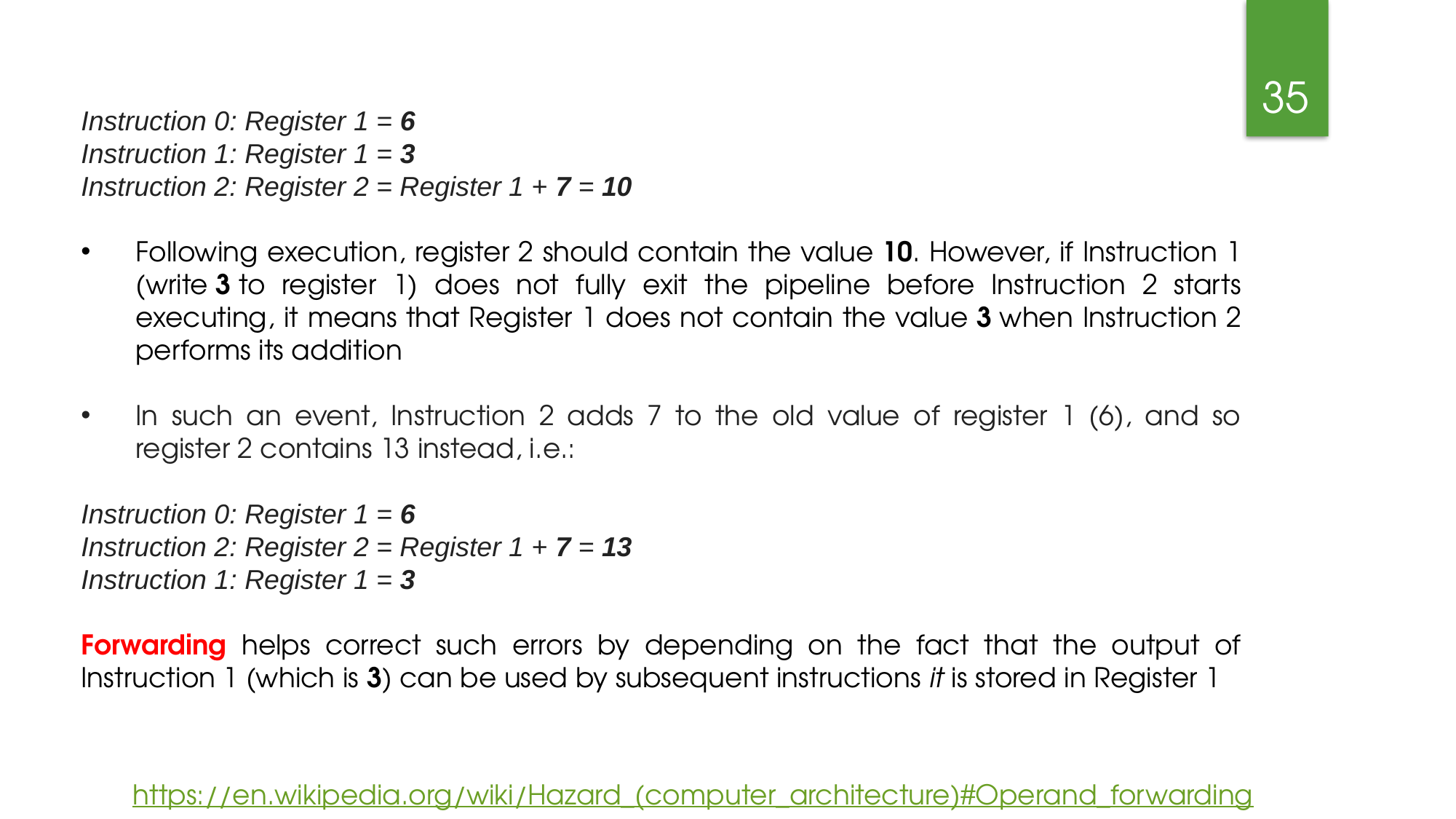

35
Instruction 0: Register 1 = 6
Instruction 1: Register 1 = 3
Instruction 2: Register 2 = Register 1 + 7 = 10

Following execution, register 2 should contain the value 10. However, if Instruction 1 (write 3 to register 1) does not fully exit the pipeline before Instruction 2 starts executing, it means that Register 1 does not contain the value 3 when Instruction 2 performs its addition

In such an event, Instruction 2 adds 7 to the old value of register 1 (6), and so register 2 contains 13 instead, i.e.:

Instruction 0: Register 1 = 6
Instruction 2: Register 2 = Register 1 + 7 = 13
Instruction 1: Register 1 = 3

Forwarding helps correct such errors by depending on the fact that the output of Instruction 1 (which is 3) can be used by subsequent instructions it is stored in Register 1
https://en.wikipedia.org/wiki/Hazard_(computer_architecture)#Operand_forwarding